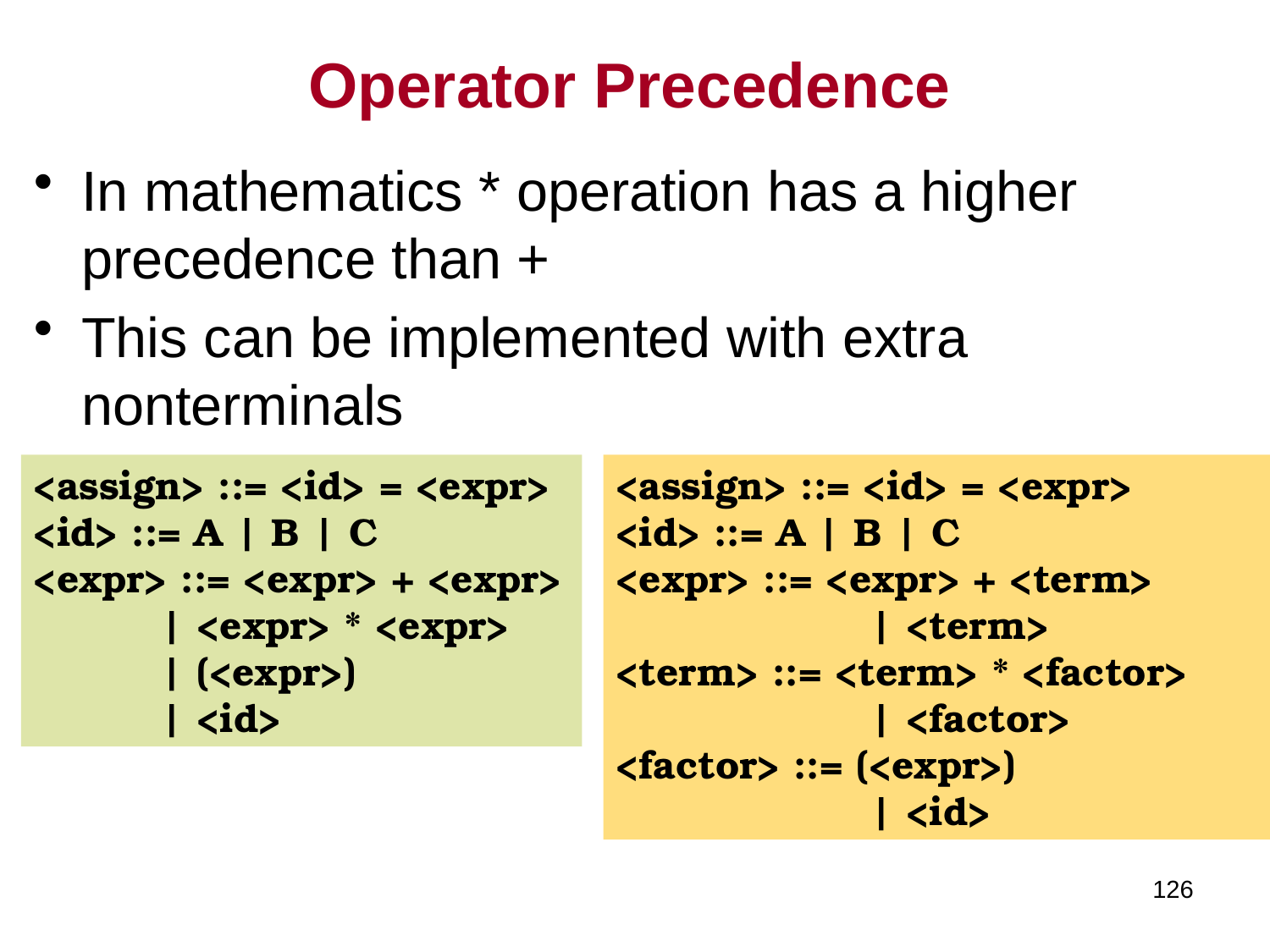

# Operator Precedence
In mathematics * operation has a higher precedence than +
This can be implemented with extra nonterminals
<assign> ::= <id> = <expr>
<id> ::= A | B | C
<expr> ::= <expr> + <expr>
	| <expr> * <expr>
	| (<expr>)
	| <id>
<assign> ::= <id> = <expr>
<id> ::= A | B | C
<expr> ::= <expr> + <term>
		| <term>
<term> ::= <term> * <factor>
		| <factor>
<factor> ::= (<expr>)
		| <id>
126